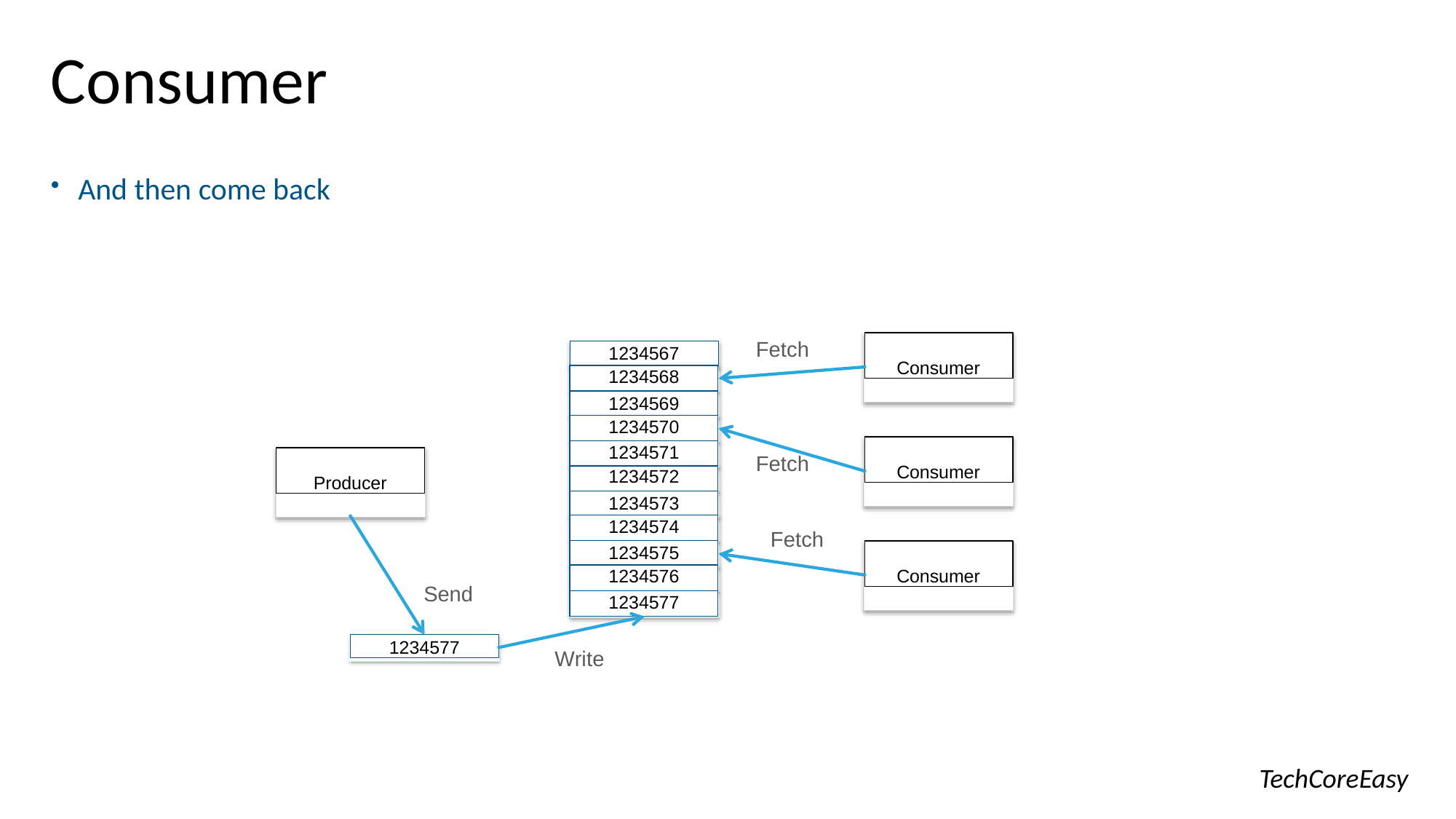

Consumer
And then come back

Consumer
Fetch

| 1234567 |
| --- |
| 1234568 |
| 1234569 |
| 1234570 |
| 1234571 |
| 1234572 |
| 1234573 |
| 1234574 |
| 1234575 |
| 1234576 |
| 1234577 |

Consumer

Producer
Fetch

Fetch

Consumer
Send

1234577
Write
TechCoreEasy